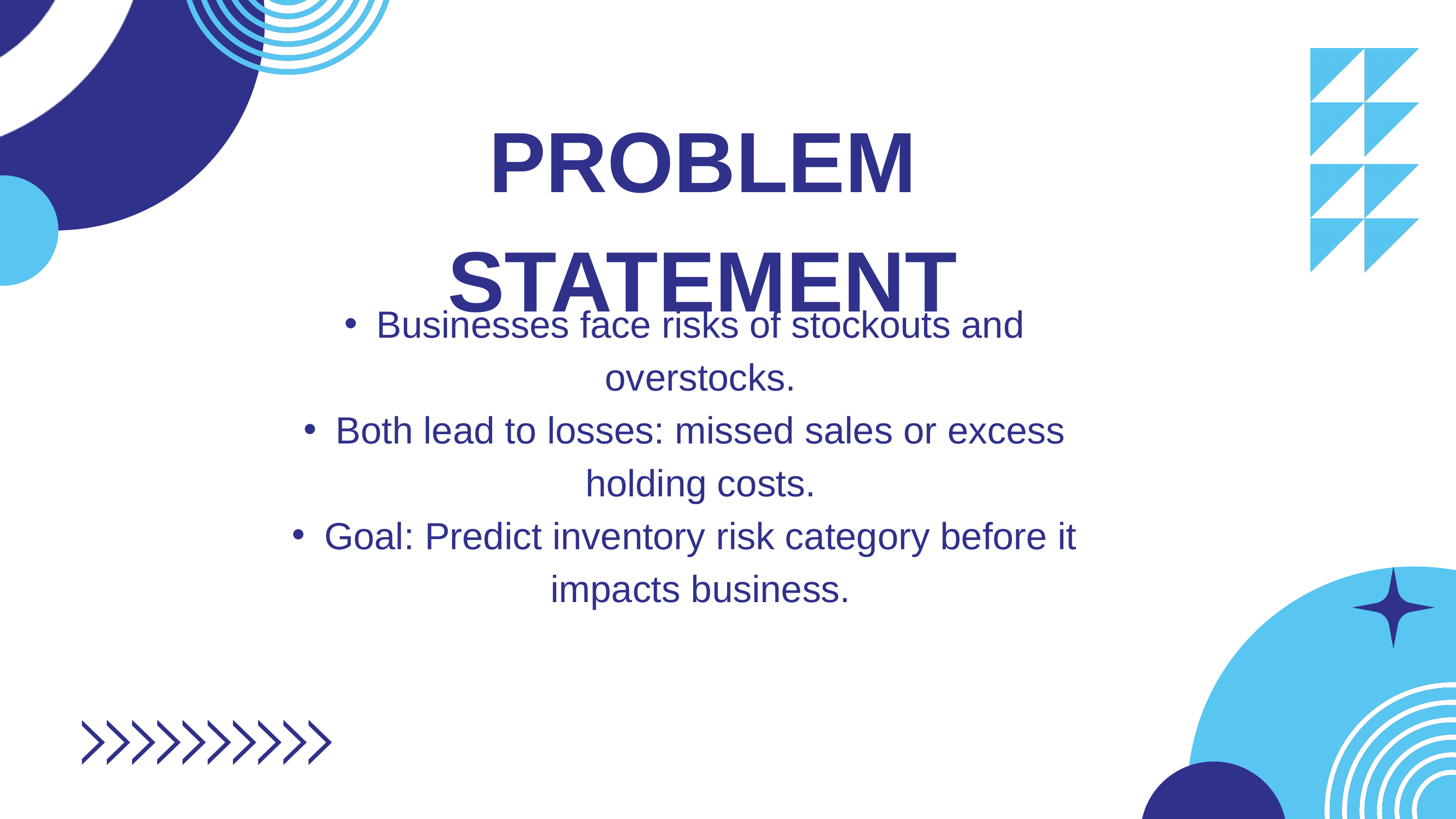

PROBLEM STATEMENT

Businesses face risks of stockouts and overstocks.
Both lead to losses: missed sales or excess holding costs.
Goal: Predict inventory risk category before it impacts business.